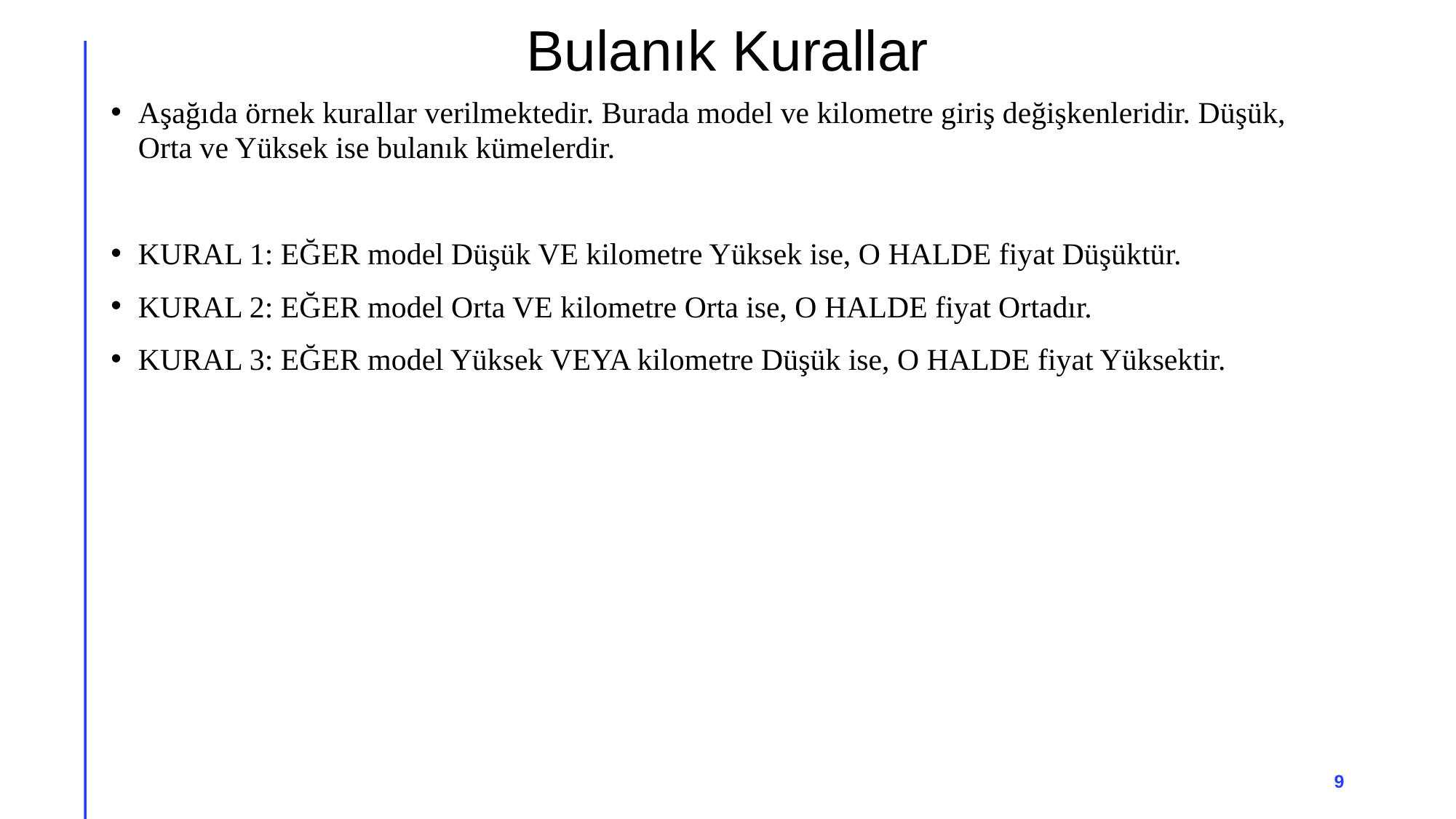

# Bulanık Kurallar
Aşağıda örnek kurallar verilmektedir. Burada model ve kilometre giriş değişkenleridir. Düşük, Orta ve Yüksek ise bulanık kümelerdir.

KURAL 1: EĞER model Düşük VE kilometre Yüksek ise, O HALDE fiyat Düşüktür.
KURAL 2: EĞER model Orta VE kilometre Orta ise, O HALDE fiyat Ortadır.
KURAL 3: EĞER model Yüksek VEYA kilometre Düşük ise, O HALDE fiyat Yüksektir.
9